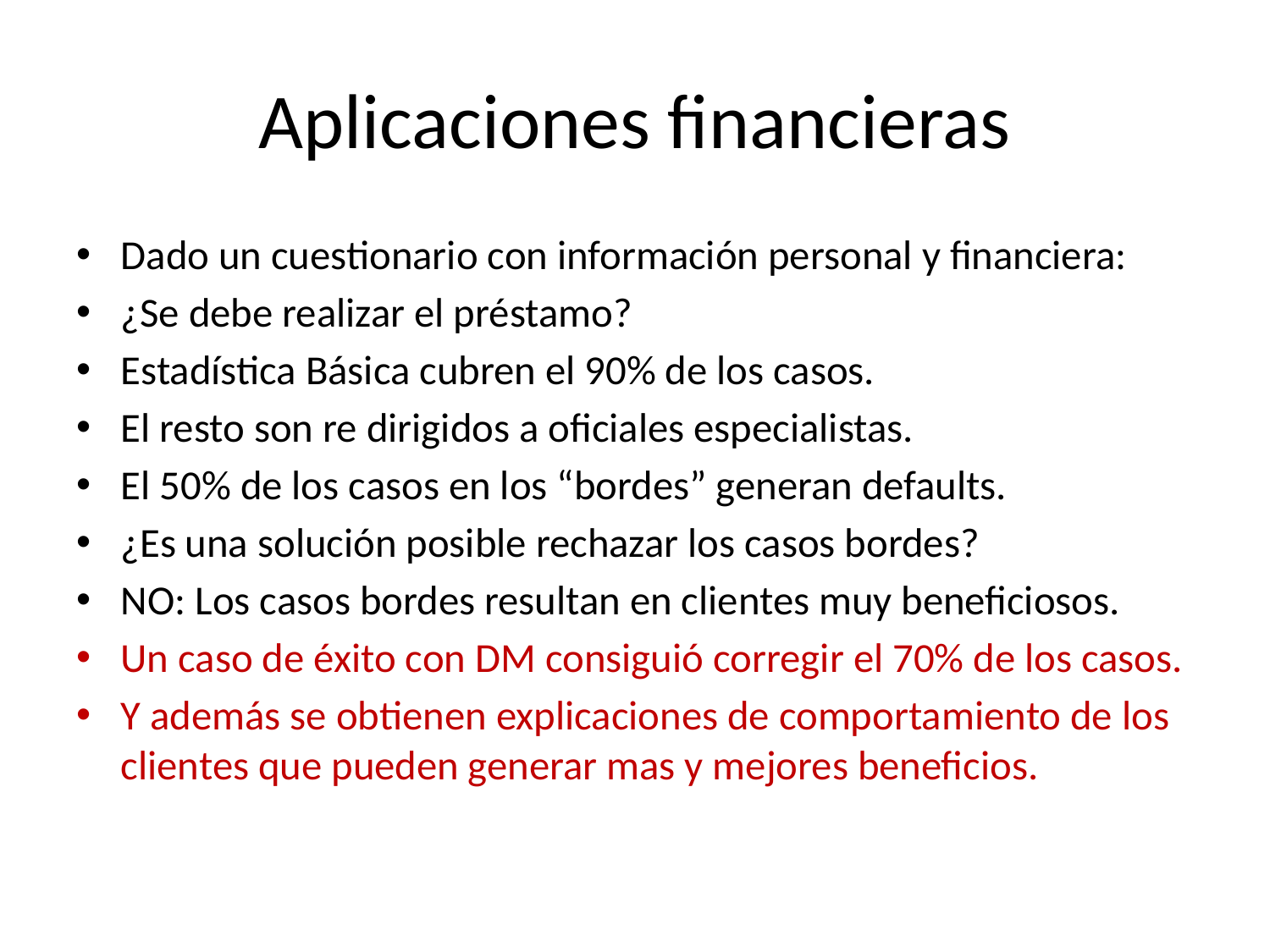

# Aplicaciones financieras
Dado un cuestionario con información personal y financiera:
¿Se debe realizar el préstamo?
Estadística Básica cubren el 90% de los casos.
El resto son re dirigidos a oficiales especialistas.
El 50% de los casos en los “bordes” generan defaults.
¿Es una solución posible rechazar los casos bordes?
NO: Los casos bordes resultan en clientes muy beneficiosos.
Un caso de éxito con DM consiguió corregir el 70% de los casos.
Y además se obtienen explicaciones de comportamiento de los clientes que pueden generar mas y mejores beneficios.